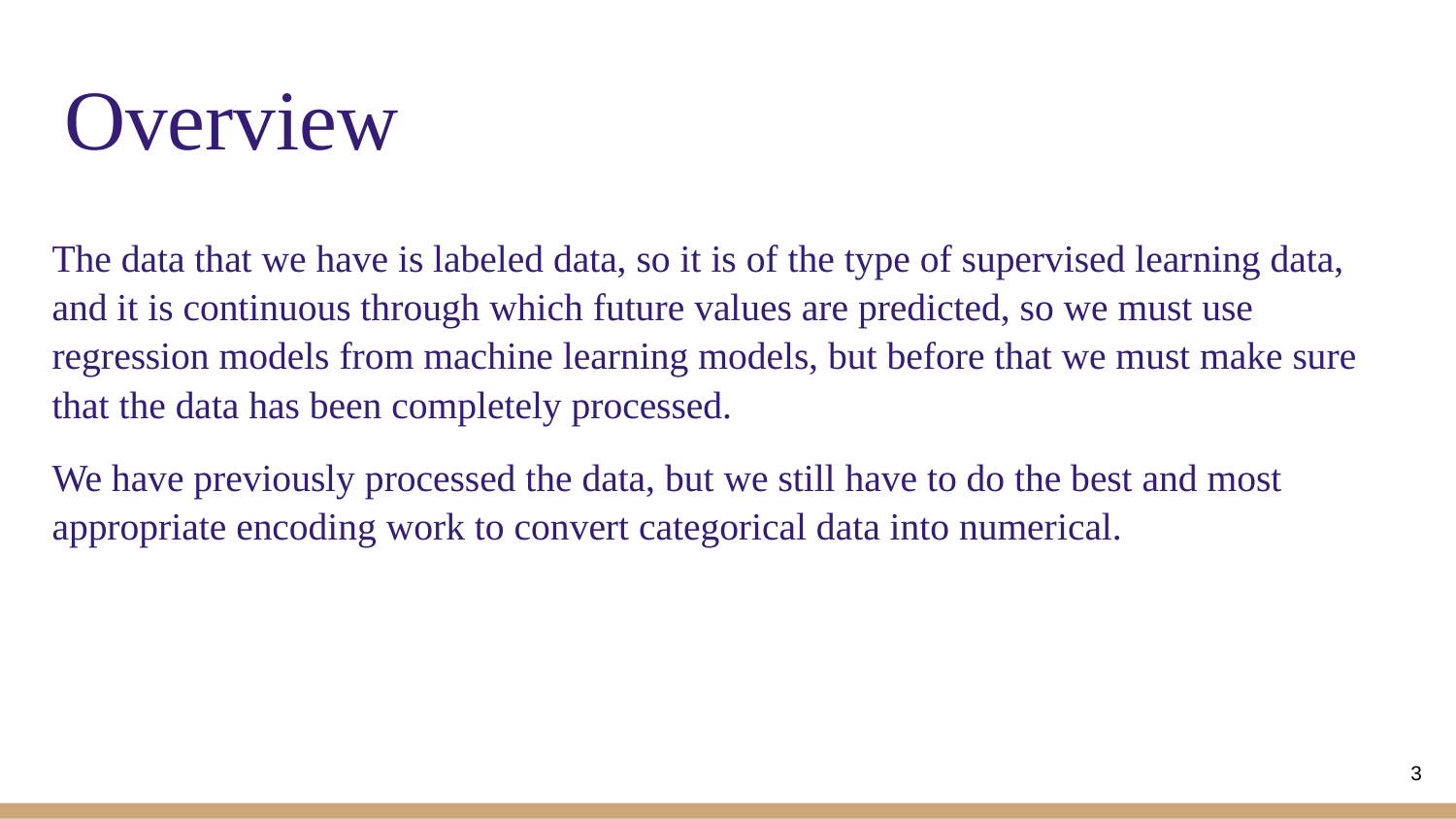

# Overview
The data that we have is labeled data, so it is of the type of supervised learning data, and it is continuous through which future values are predicted, so we must use regression models from machine learning models, but before that we must make sure that the data has been completely processed.
We have previously processed the data, but we still have to do the best and most appropriate encoding work to convert categorical data into numerical.

3